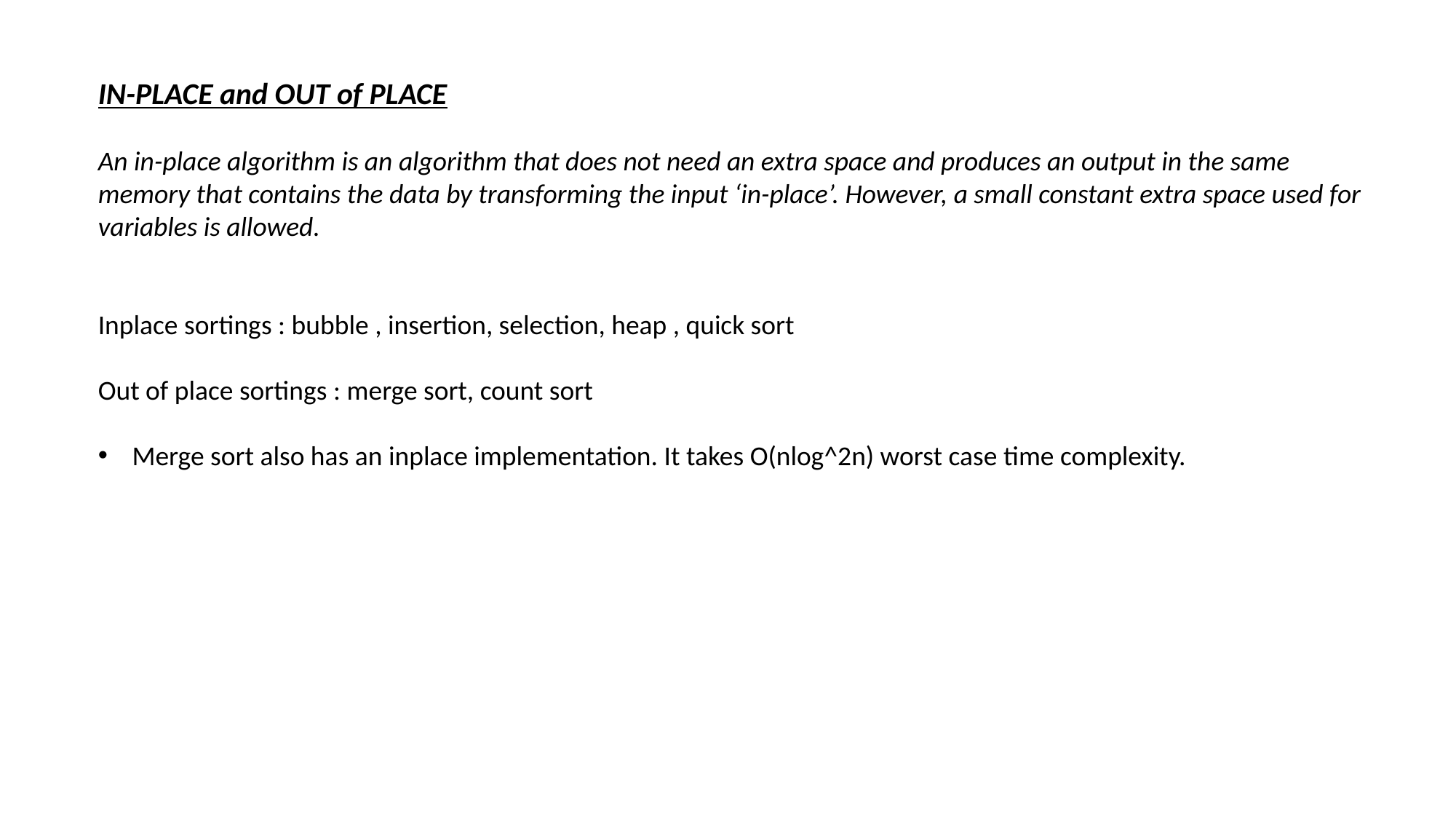

IN-PLACE and OUT of PLACE

An in-place algorithm is an algorithm that does not need an extra space and produces an output in the same memory that contains the data by transforming the input ‘in-place’. However, a small constant extra space used for variables is allowed.

Inplace sortings : bubble , insertion, selection, heap , quick sort

Out of place sortings : merge sort, count sort

Merge sort also has an inplace implementation. It takes O(nlog^2n) worst case time complexity.